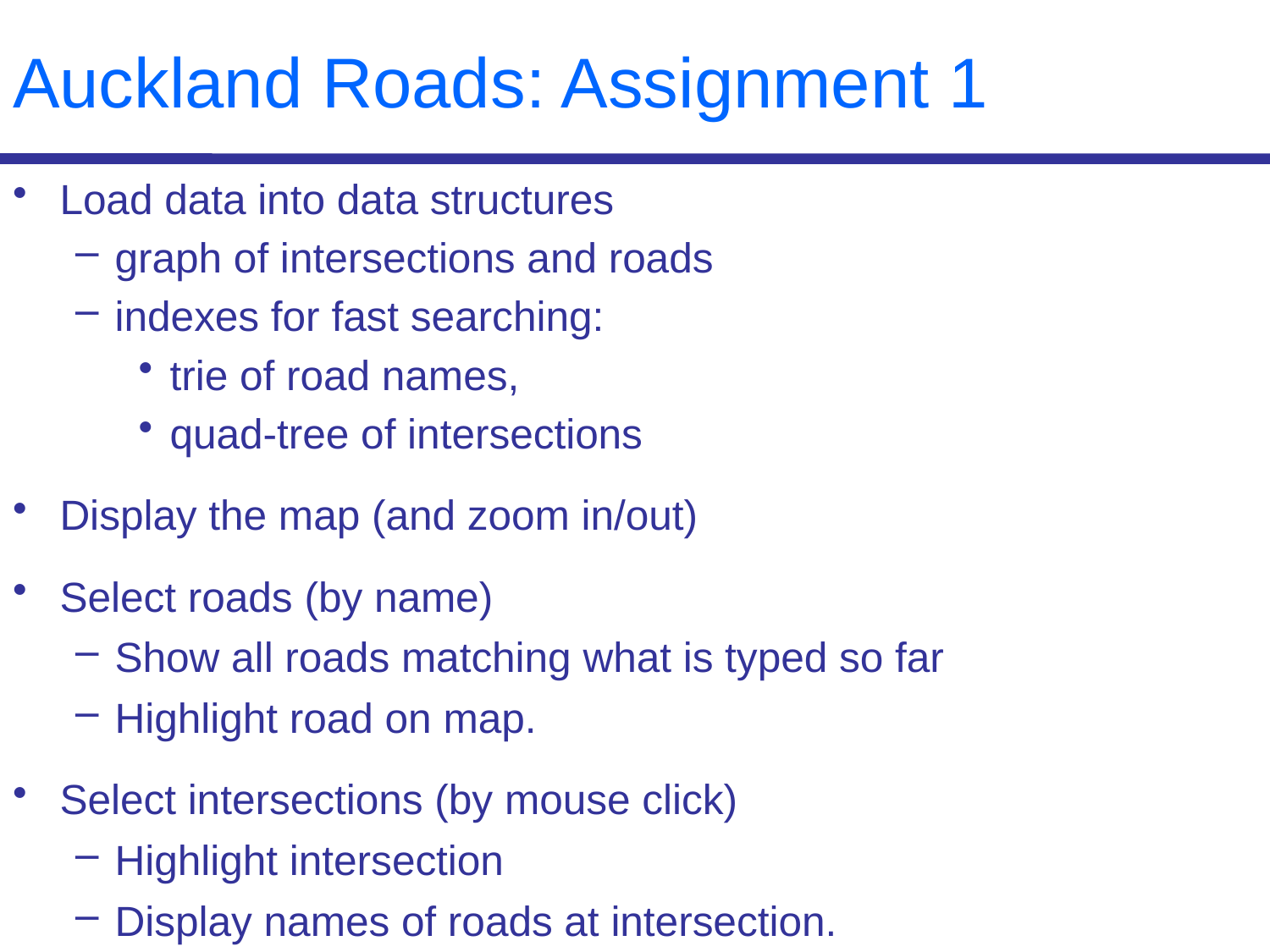

# Auckland Roads: Assignment 1
Load data into data structures
graph of intersections and roads
indexes for fast searching:
trie of road names,
quad-tree of intersections
Display the map (and zoom in/out)
Select roads (by name)
Show all roads matching what is typed so far
Highlight road on map.
Select intersections (by mouse click)
Highlight intersection
Display names of roads at intersection.